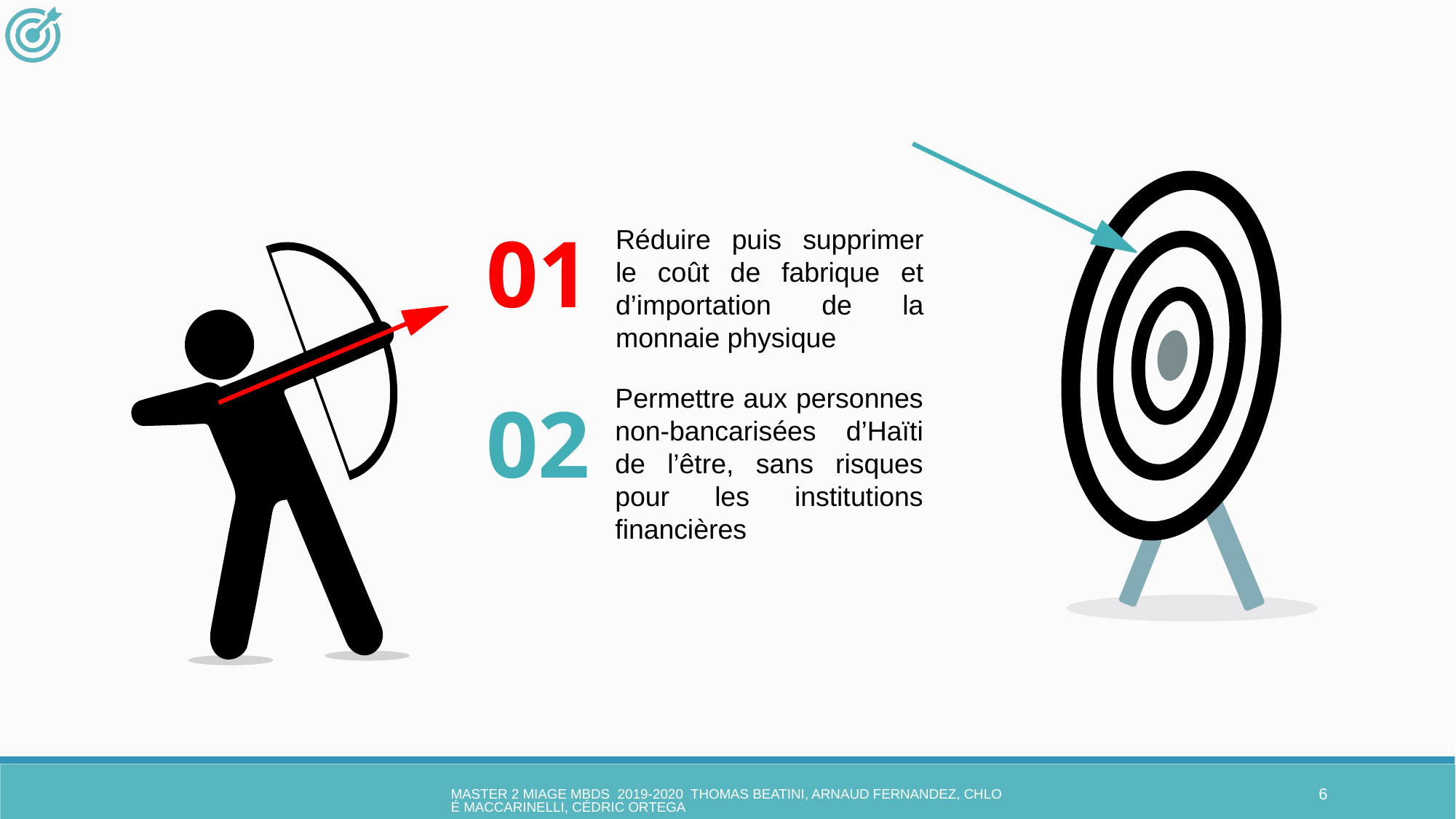

01
Réduire puis supprimer le coût de fabrique et d’importation de la monnaie physique

Permettre aux personnes non-bancarisées d’Haïti de l’être, sans risques pour les institutions financières
02

MASTER 2 MIAGE MBDS  2019-2020  Thomas Beatini, Arnaud Fernandez, Chloé Maccarinelli, Cédric Ortega
6